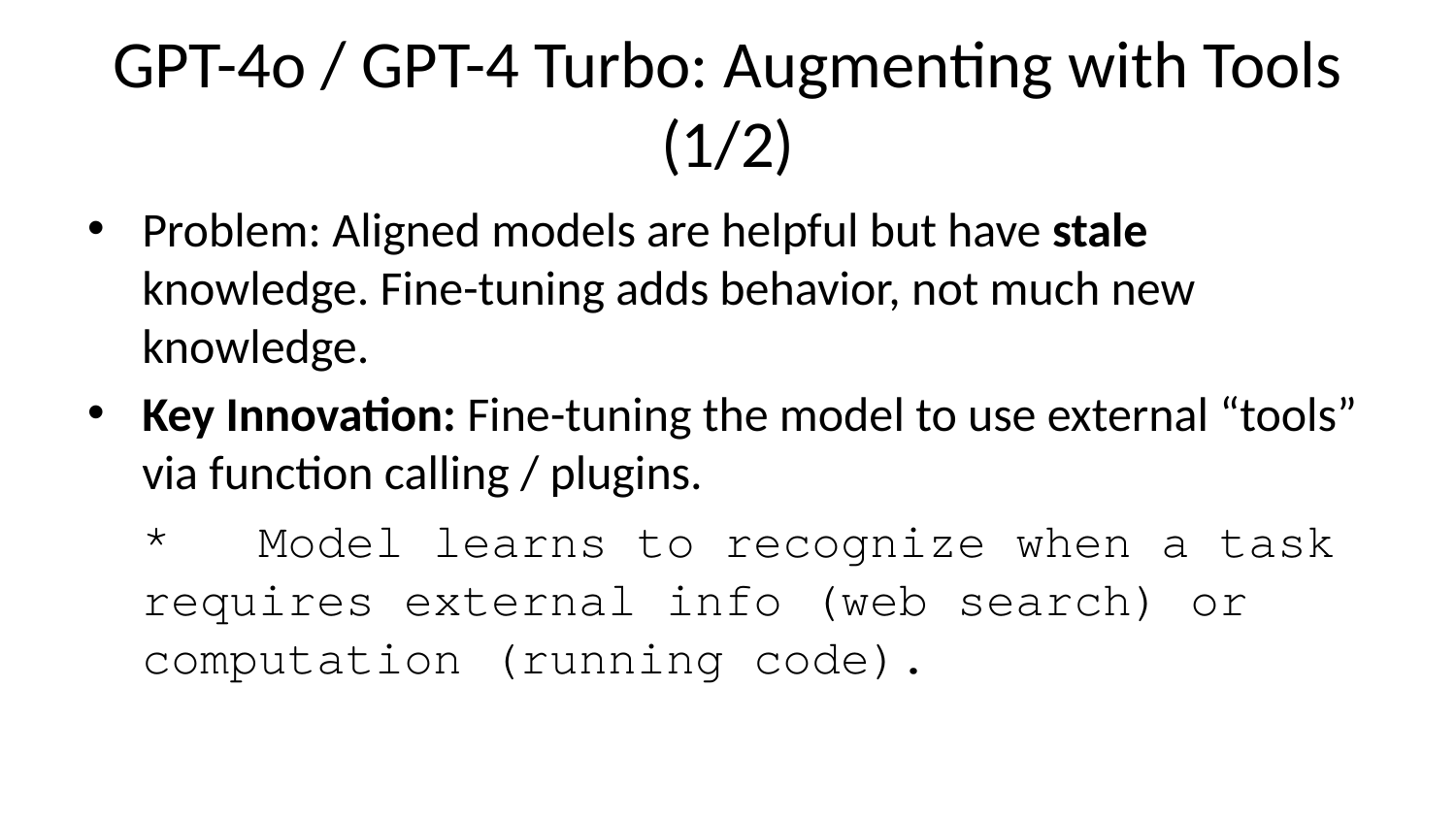

# GPT-4o / GPT-4 Turbo: Augmenting with Tools (1/2)
Problem: Aligned models are helpful but have stale knowledge. Fine-tuning adds behavior, not much new knowledge.
Key Innovation: Fine-tuning the model to use external “tools” via function calling / plugins.
*   Model learns to recognize when a task requires external info (web search) or computation (running code).